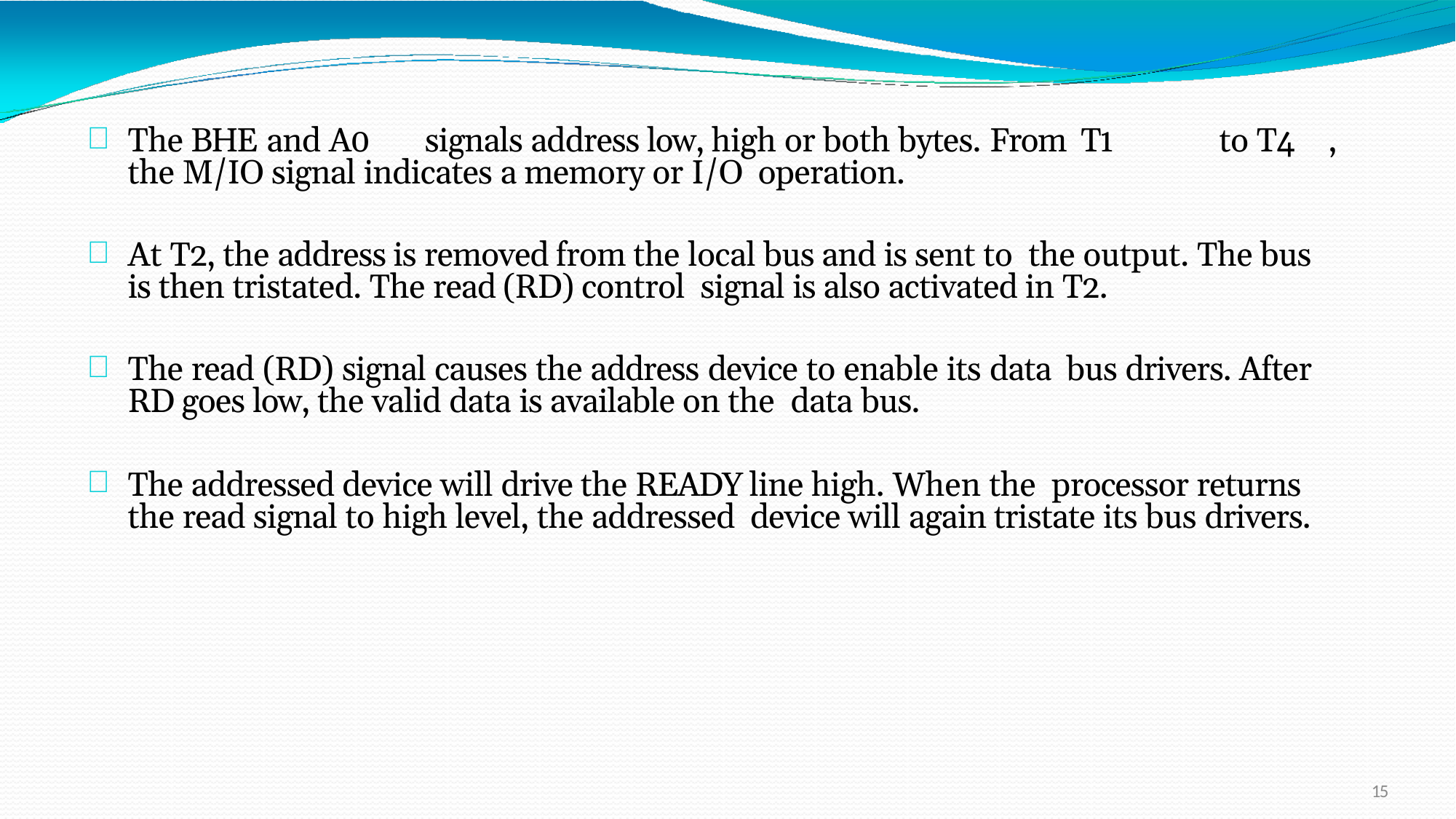

The BHE and A0	signals address low, high or both bytes. From  T1	to T4	, the M/IO signal indicates a memory or I/O  operation.

At T2, the address is removed from the local bus and is sent to  the output. The bus is then tristated. The read (RD) control  signal is also activated in T2.

The read (RD) signal causes the address device to enable its data  bus drivers. After RD goes low, the valid data is available on the  data bus.

The addressed device will drive the READY line high. When the  processor returns the read signal to high level, the addressed  device will again tristate its bus drivers.
15